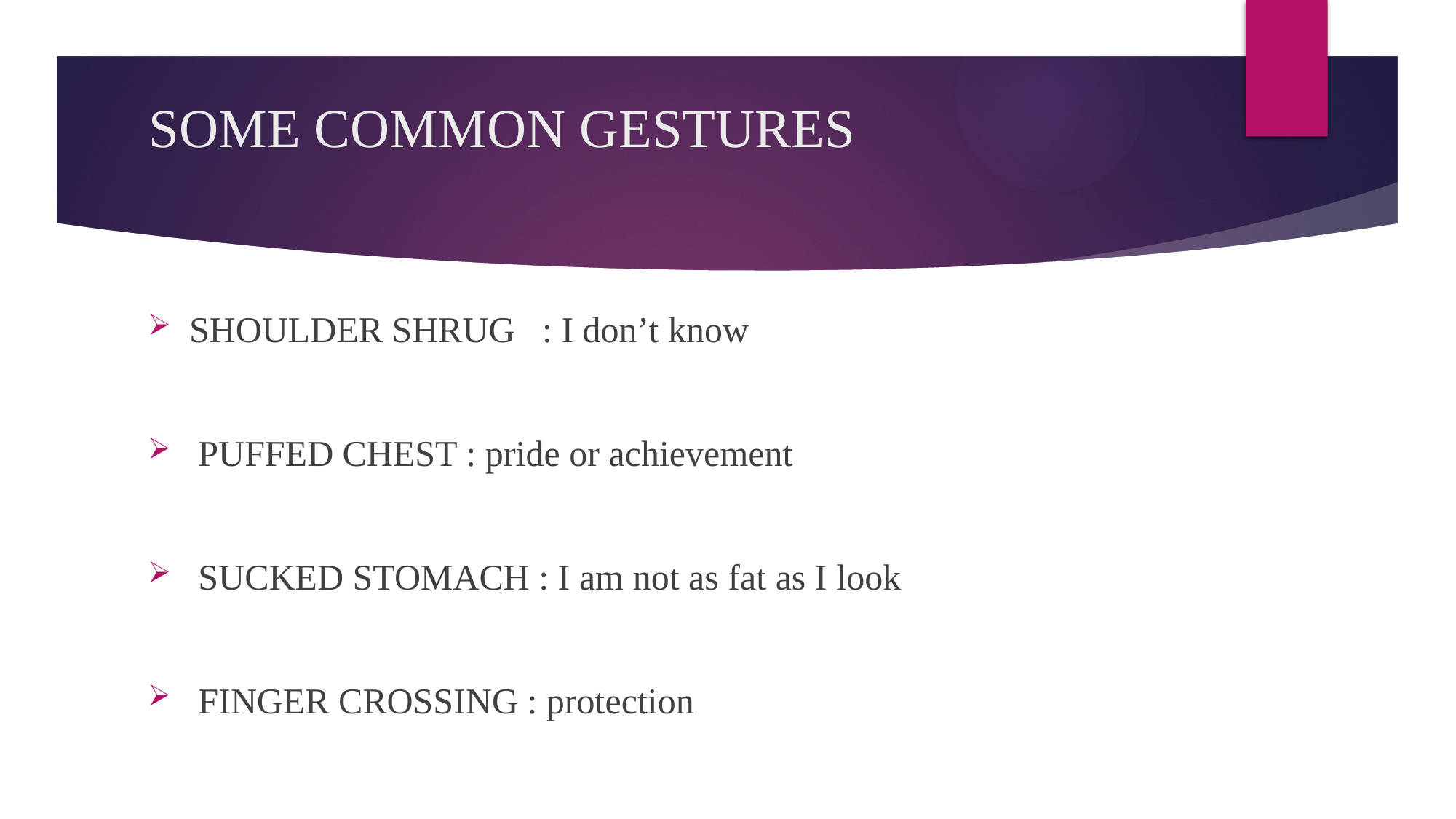

# SOME COMMON GESTURES
SHOULDER SHRUG   : I don’t know

 PUFFED CHEST : pride or achievement

 SUCKED STOMACH : I am not as fat as I look

 FINGER CROSSING : protection